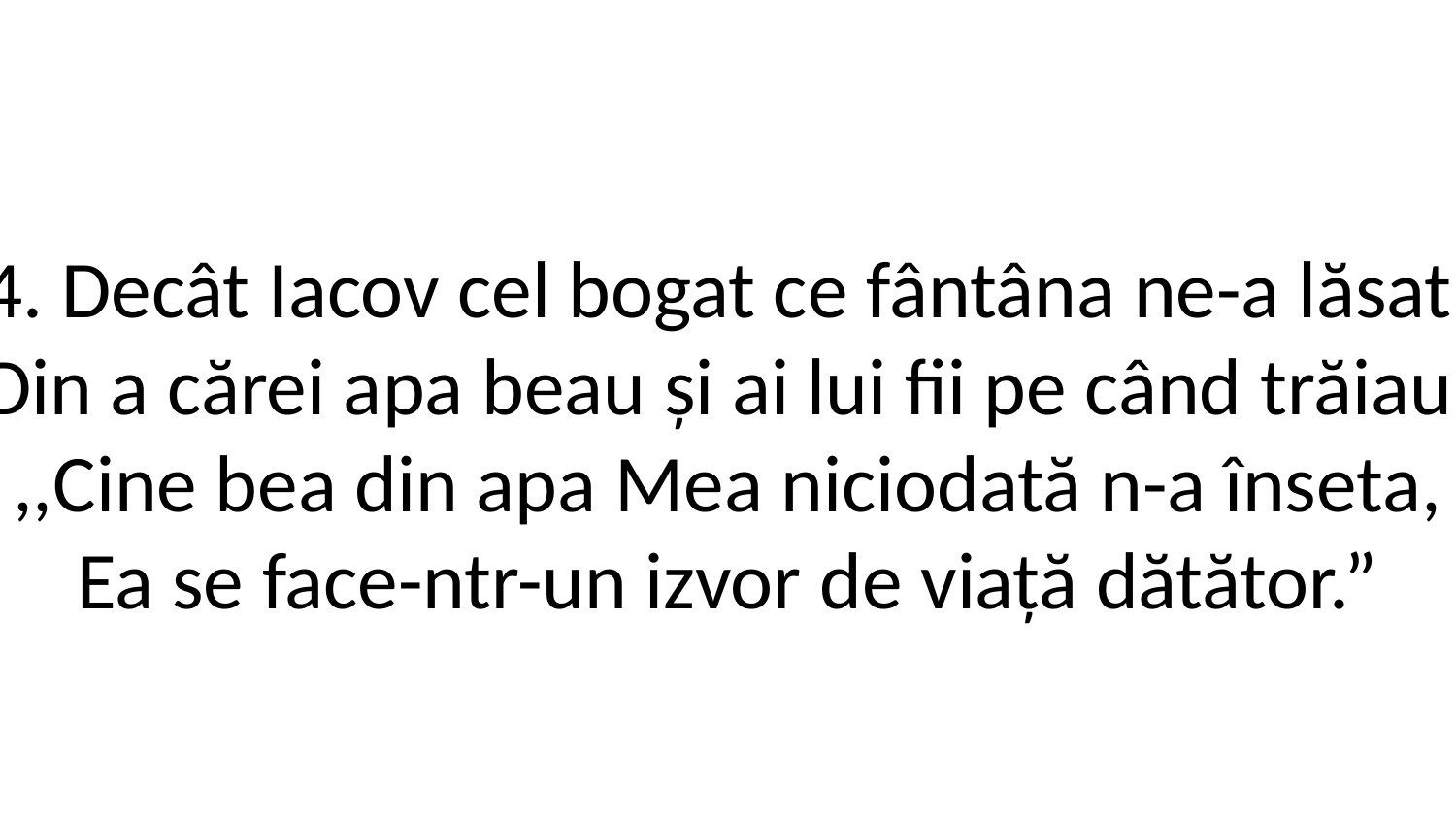

4. Decât Iacov cel bogat ce fântâna ne-a lăsat,
Din a cărei apa beau și ai lui fii pe când trăiau.
,,Cine bea din apa Mea niciodată n-a înseta,
Ea se face-ntr-un izvor de viață dătător.”